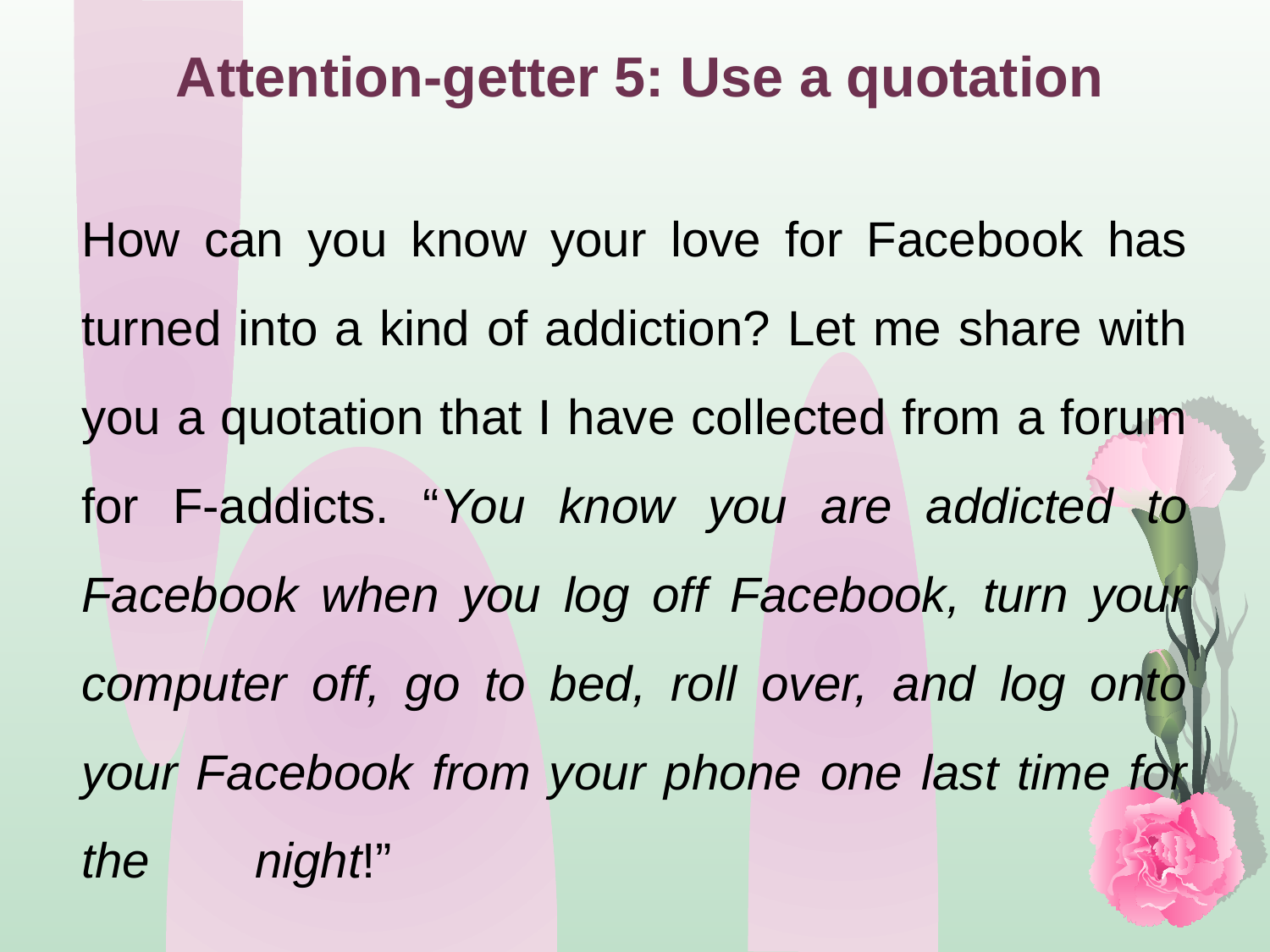

Attention-getter 5: Use a quotation
How can you know your love for Facebook has turned into a kind of addiction? Let me share with you a quotation that I have collected from a forum for F-addicts. “You know you are addicted to Facebook when you log off Facebook, turn your computer off, go to bed, roll over, and log onto your Facebook from your phone one last time for the night!”